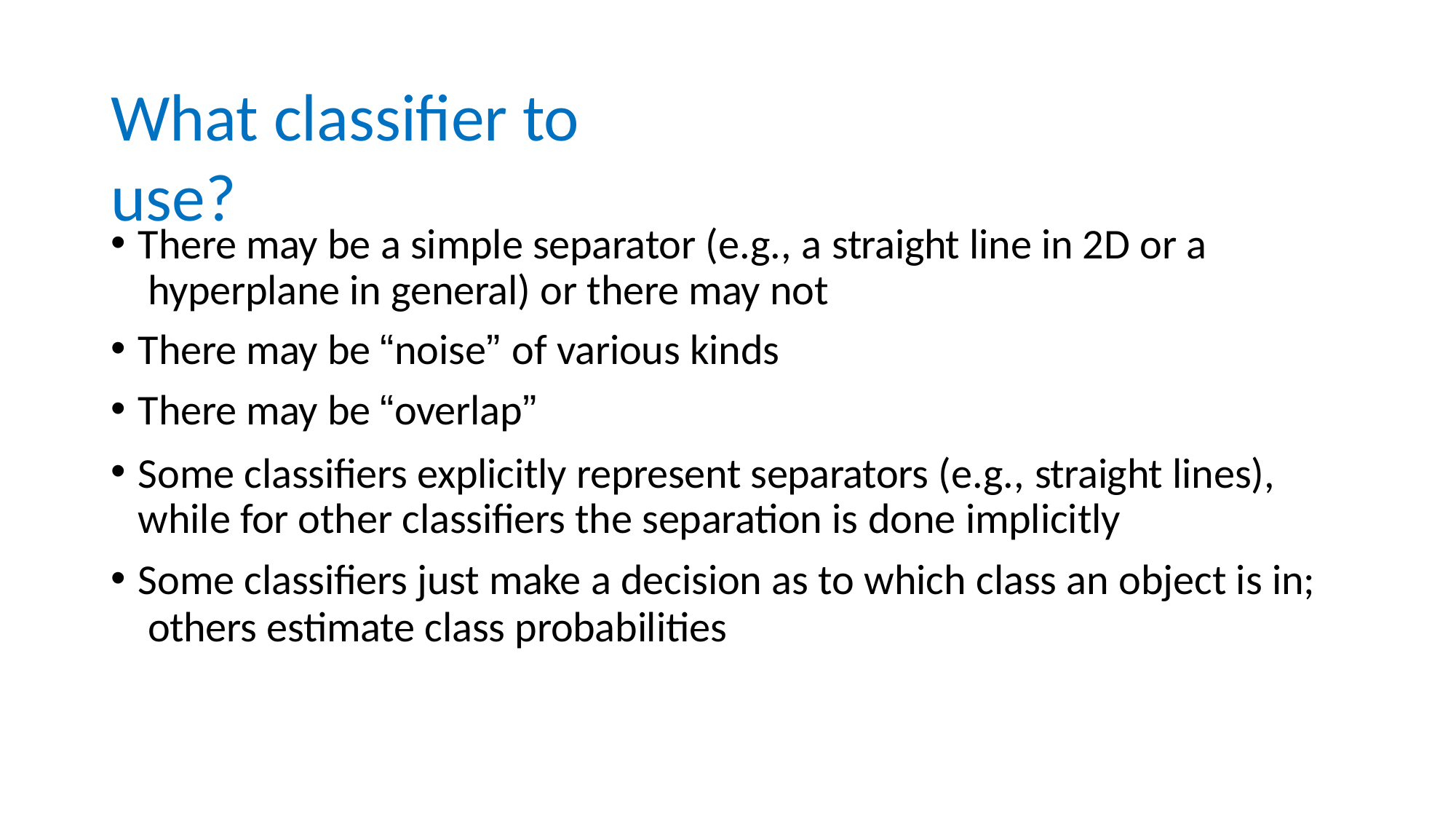

# What classifier to use?
There may be a simple separator (e.g., a straight line in 2D or a  hyperplane in general) or there may not
There may be “noise” of various kinds
There may be “overlap”
Some classifiers explicitly represent separators (e.g., straight lines),  while for other classifiers the separation is done implicitly
Some classifiers just make a decision as to which class an object is in;  others estimate class probabilities